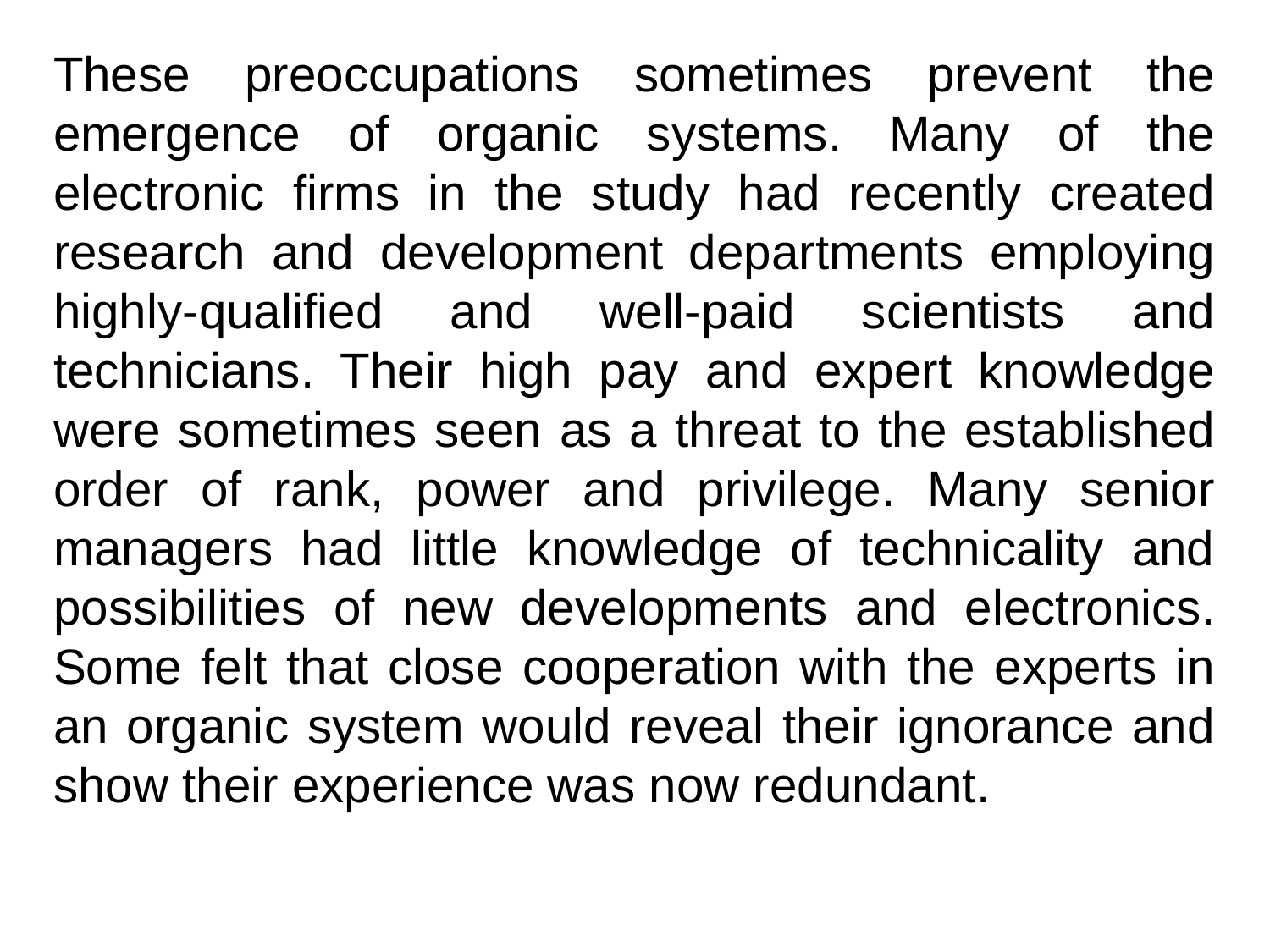

These preoccupations sometimes prevent the emergence of organic systems. Many of the electronic firms in the study had recently created research and development departments employing highly-qualified and well-paid scientists and technicians. Their high pay and expert knowledge were sometimes seen as a threat to the established order of rank, power and privilege. Many senior managers had little knowledge of technicality and possibilities of new developments and electronics. Some felt that close cooperation with the experts in an organic system would reveal their ignorance and show their experience was now redundant.